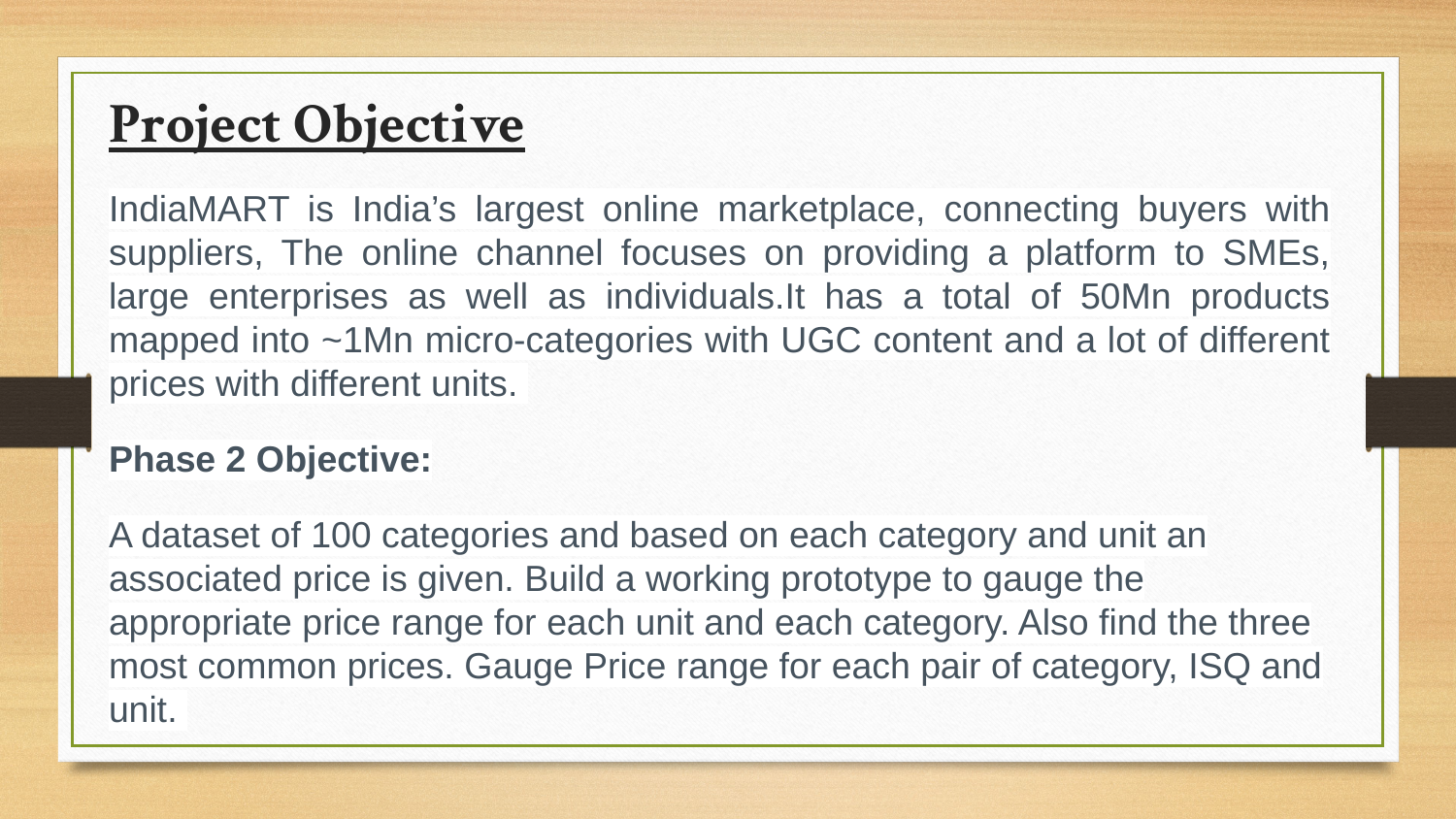

# Project Objective
IndiaMART is India’s largest online marketplace, connecting buyers with suppliers, The online channel focuses on providing a platform to SMEs, large enterprises as well as individuals.It has a total of 50Mn products mapped into ~1Mn micro-categories with UGC content and a lot of different prices with different units.
Phase 2 Objective:
A dataset of 100 categories and based on each category and unit an associated price is given. Build a working prototype to gauge the appropriate price range for each unit and each category. Also find the three most common prices. Gauge Price range for each pair of category, ISQ and unit.